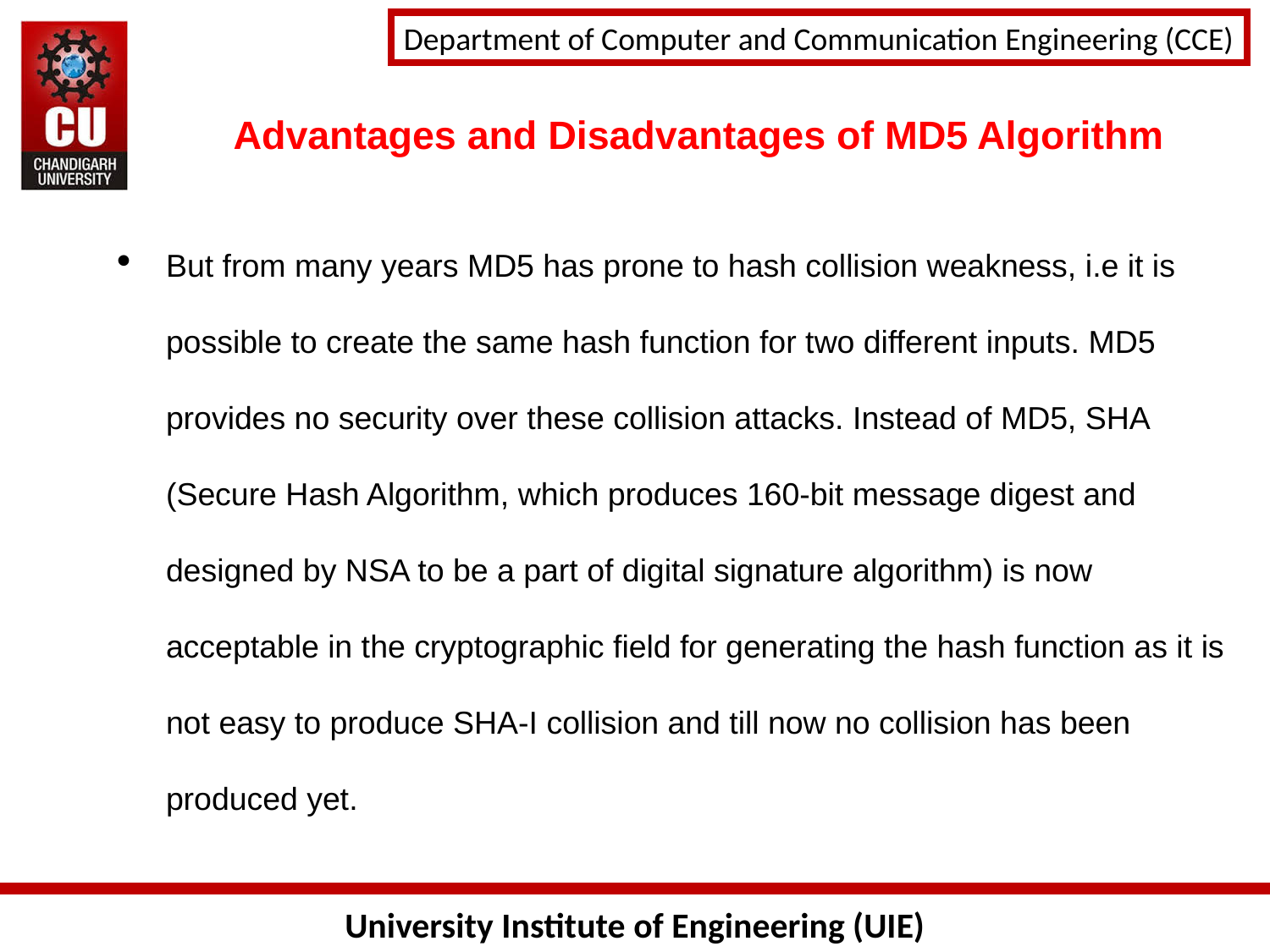

Advantages and Disadvantages of MD5 Algorithm
But from many years MD5 has prone to hash collision weakness, i.e it is possible to create the same hash function for two different inputs. MD5 provides no security over these collision attacks. Instead of MD5, SHA (Secure Hash Algorithm, which produces 160-bit message digest and designed by NSA to be a part of digital signature algorithm) is now acceptable in the cryptographic field for generating the hash function as it is not easy to produce SHA-I collision and till now no collision has been produced yet.